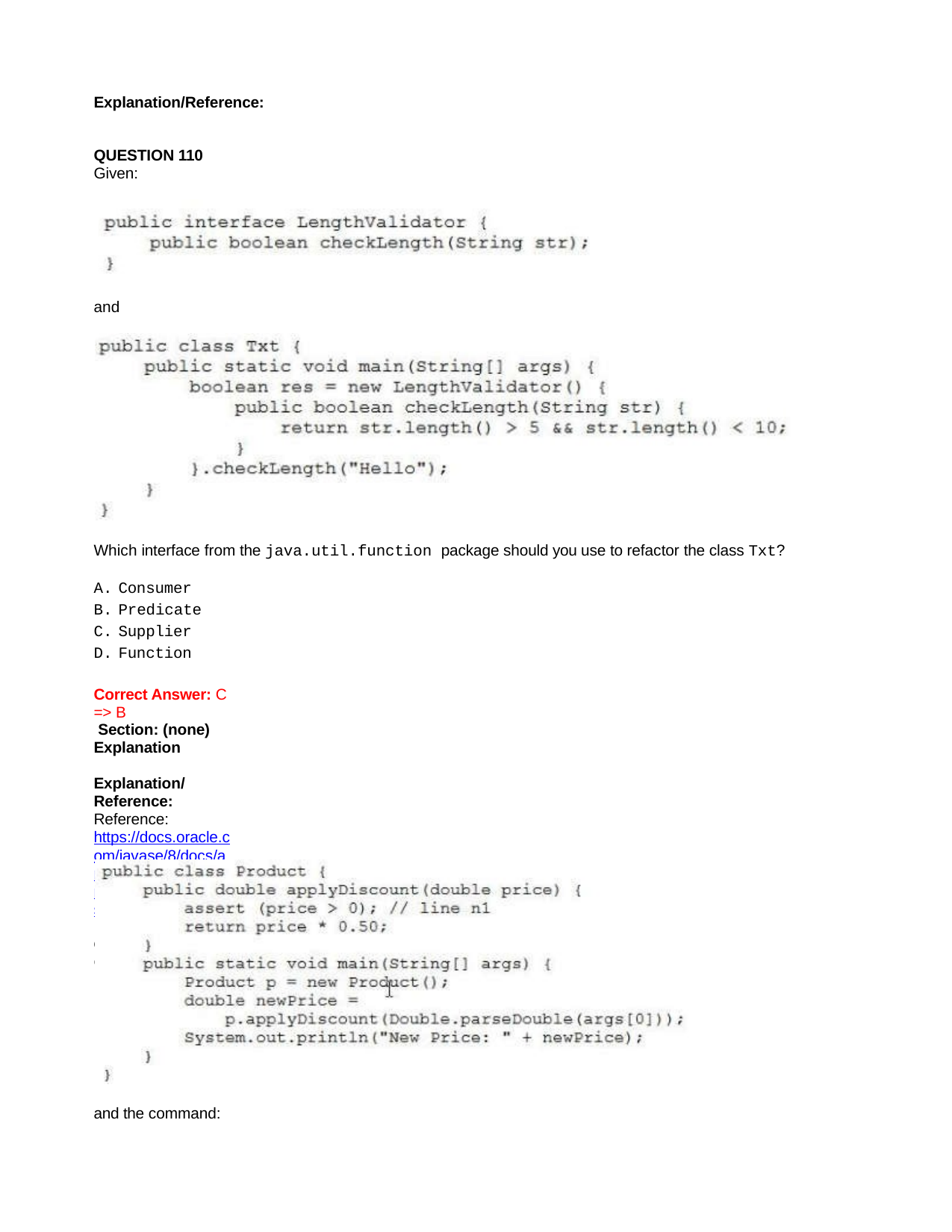

Explanation/Reference:

QUESTION 110
Given:

and

Which interface from the java.util.function package should you use to refactor the class Txt?

Consumer
Predicate
Supplier
Function

Correct Answer: C => B
 Section: (none)  Explanation

Explanation/Reference:
Reference: https://docs.oracle.com/javase/8/docs/api/java/util/function/package-summary.html

QUESTION 111
Given:

and the command: